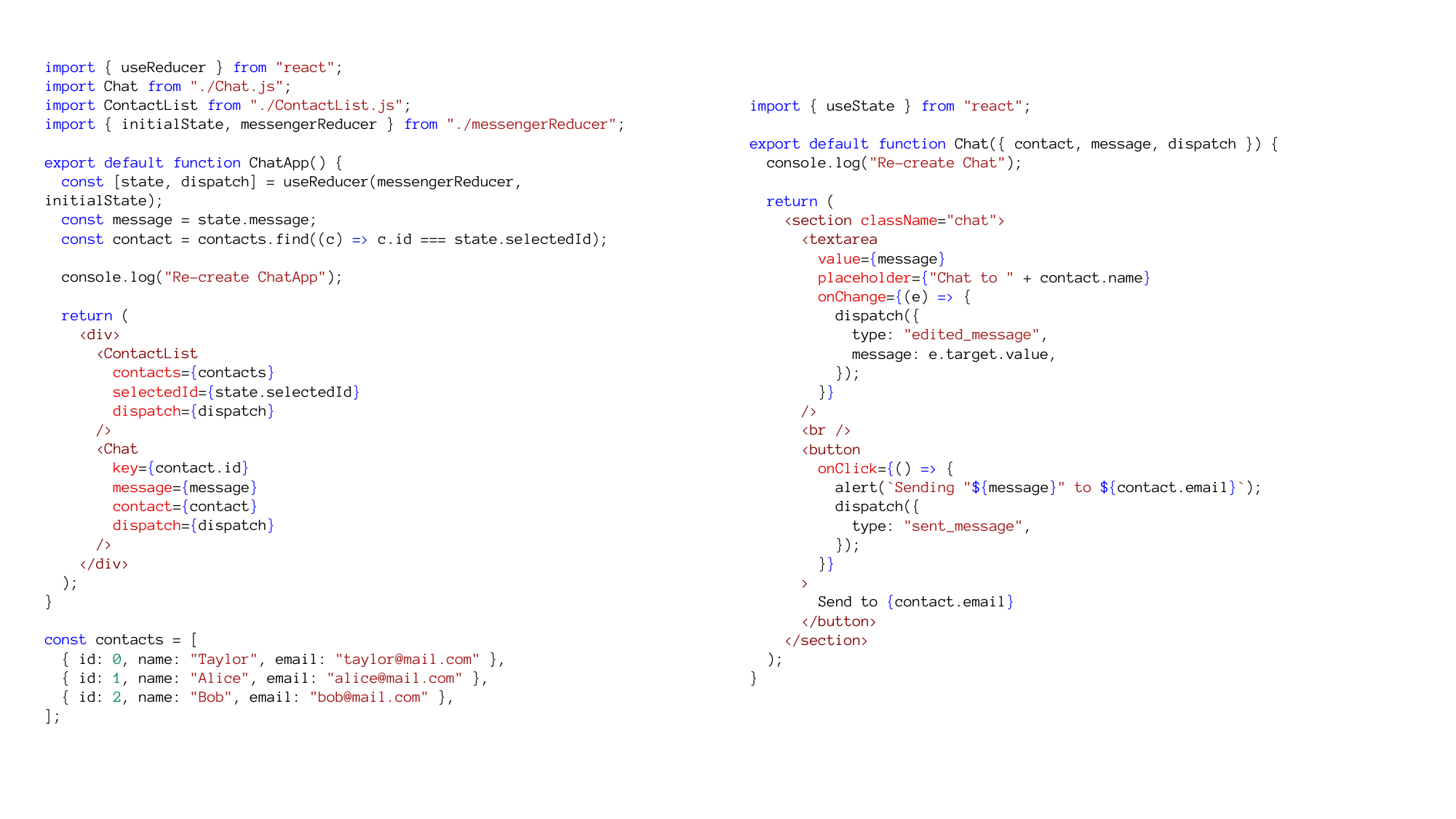

import { useReducer } from "react";
import Chat from "./Chat.js";
import ContactList from "./ContactList.js";
import { initialState, messengerReducer } from "./messengerReducer";
export default function ChatApp() {
  const [state, dispatch] = useReducer(messengerReducer, initialState);
  const message = state.message;
  const contact = contacts.find((c) => c.id === state.selectedId);
  console.log("Re-create ChatApp");
  return (
    <div>
      <ContactList
        contacts={contacts}
        selectedId={state.selectedId}
        dispatch={dispatch}
      />
      <Chat
        key={contact.id}
        message={message}
        contact={contact}
        dispatch={dispatch}
      />
    </div>
  );
}
const contacts = [
  { id: 0, name: "Taylor", email: "taylor@mail.com" },
  { id: 1, name: "Alice", email: "alice@mail.com" },
  { id: 2, name: "Bob", email: "bob@mail.com" },
];

import { useState } from "react";
export default function Chat({ contact, message, dispatch }) {
  console.log("Re-create Chat");
  return (
    <section className="chat">
      <textarea
        value={message}
        placeholder={"Chat to " + contact.name}
        onChange={(e) => {
          dispatch({
            type: "edited_message",
            message: e.target.value,
          });
        }}
      />
      <br />
      <button
        onClick={() => {
          alert(`Sending "${message}" to ${contact.email}`);
          dispatch({
            type: "sent_message",
          });
        }}
      >
        Send to {contact.email}
      </button>
    </section>
  );
}